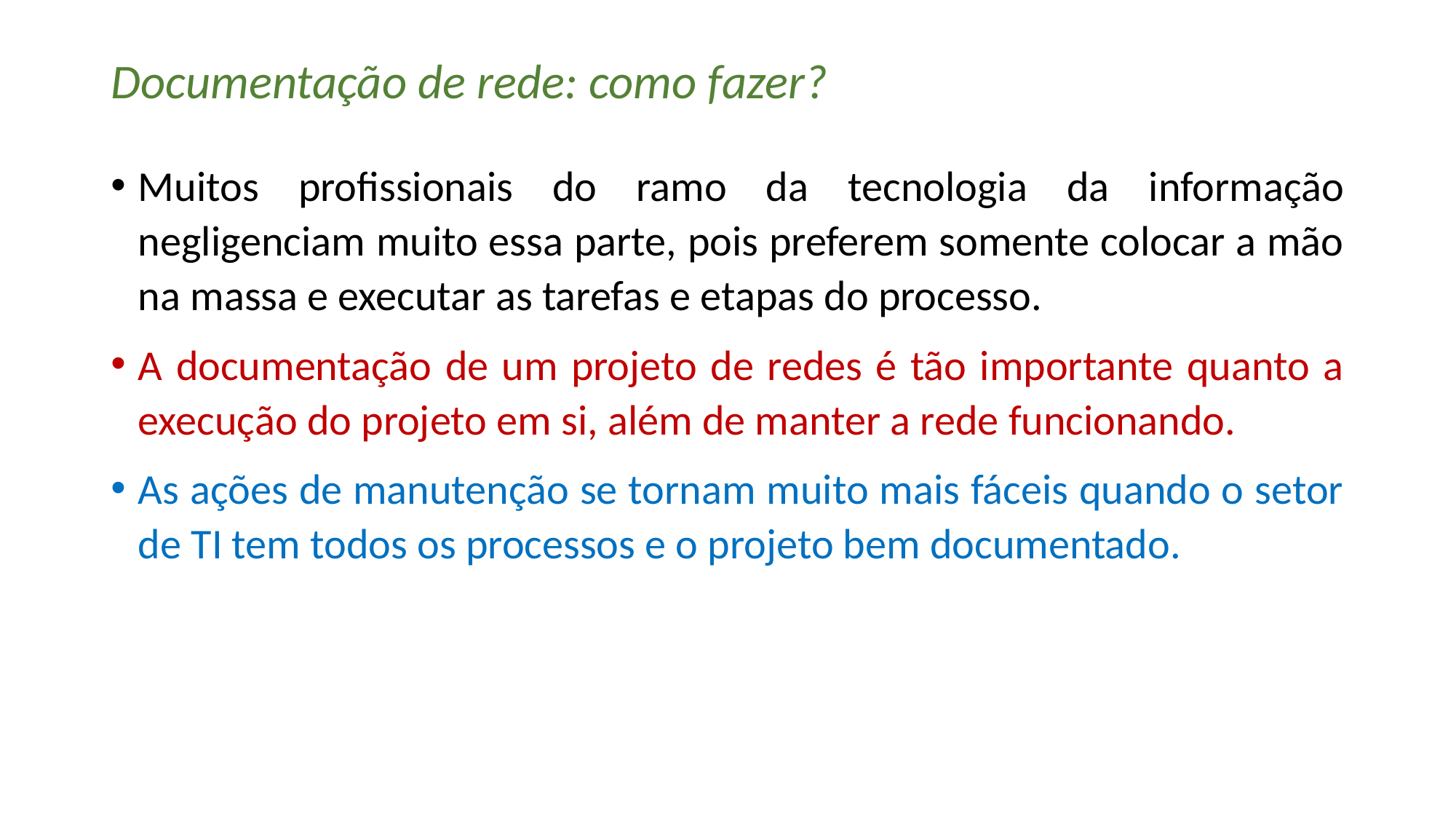

# Documentação de rede: como fazer?
Muitos profissionais do ramo da tecnologia da informação negligenciam muito essa parte, pois preferem somente colocar a mão na massa e executar as tarefas e etapas do processo.
A documentação de um projeto de redes é tão importante quanto a execução do projeto em si, além de manter a rede funcionando.
As ações de manutenção se tornam muito mais fáceis quando o setor de TI tem todos os processos e o projeto bem documentado.